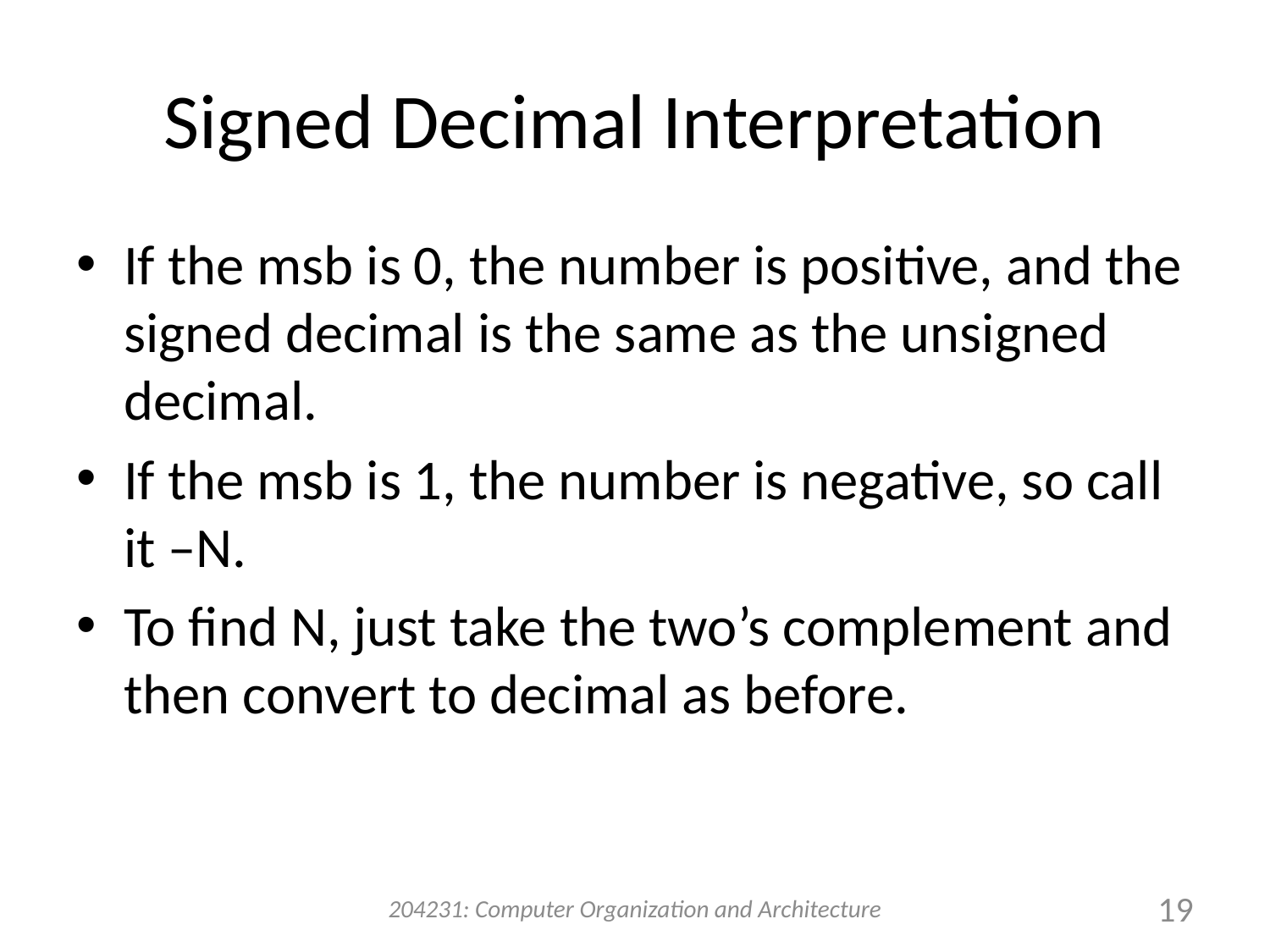

# Signed Decimal Interpretation
If the msb is 0, the number is positive, and the signed decimal is the same as the unsigned decimal.
If the msb is 1, the number is negative, so call it –N.
To find N, just take the two’s complement and then convert to decimal as before.
204231: Computer Organization and Architecture
19